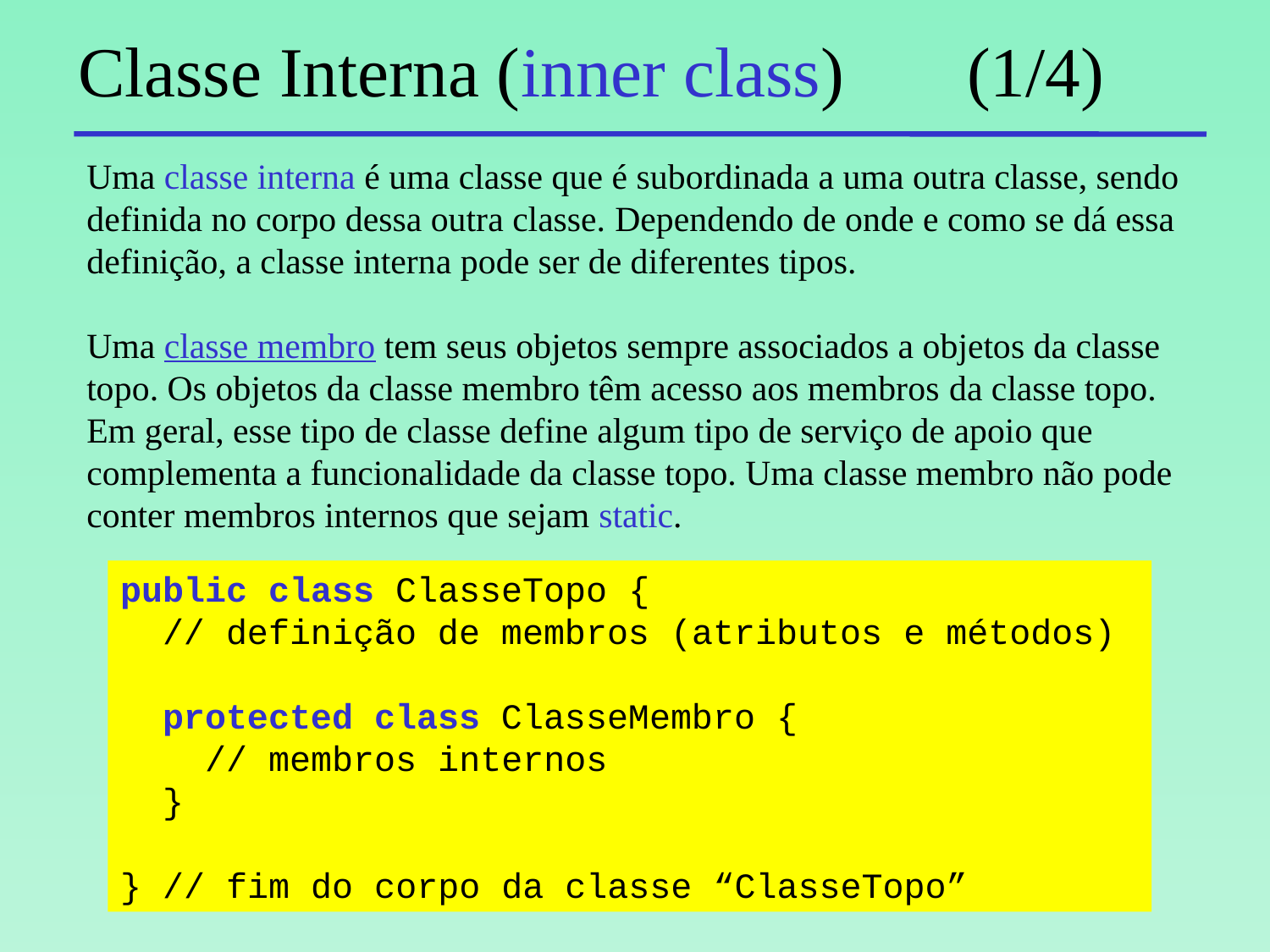

# Classe Interna (inner class)	(1/4)

Uma classe interna é uma classe que é subordinada a uma outra classe, sendo definida no corpo dessa outra classe. Dependendo de onde e como se dá essa definição, a classe interna pode ser de diferentes tipos.

Uma classe membro tem seus objetos sempre associados a objetos da classe topo. Os objetos da classe membro têm acesso aos membros da classe topo. Em geral, esse tipo de classe define algum tipo de serviço de apoio que complementa a funcionalidade da classe topo. Uma classe membro não pode conter membros internos que sejam static.
public class ClasseTopo {
  // definição de membros (atributos e métodos)

  protected class ClasseMembro {
    // membros internos
  }

} // fim do corpo da classe “ClasseTopo”